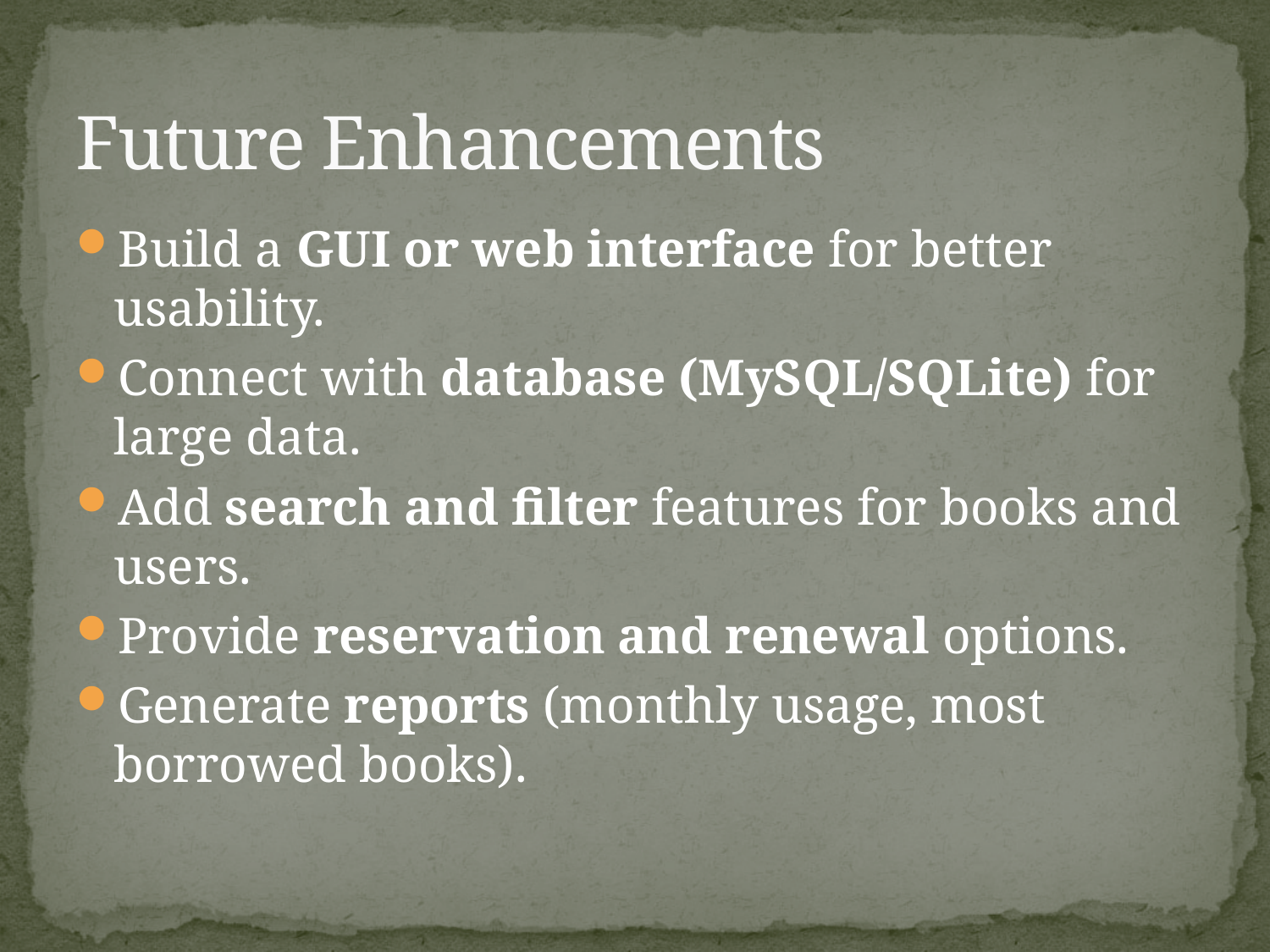

# Future Enhancements
Build a GUI or web interface for better usability.
Connect with database (MySQL/SQLite) for large data.
Add search and filter features for books and users.
Provide reservation and renewal options.
Generate reports (monthly usage, most borrowed books).